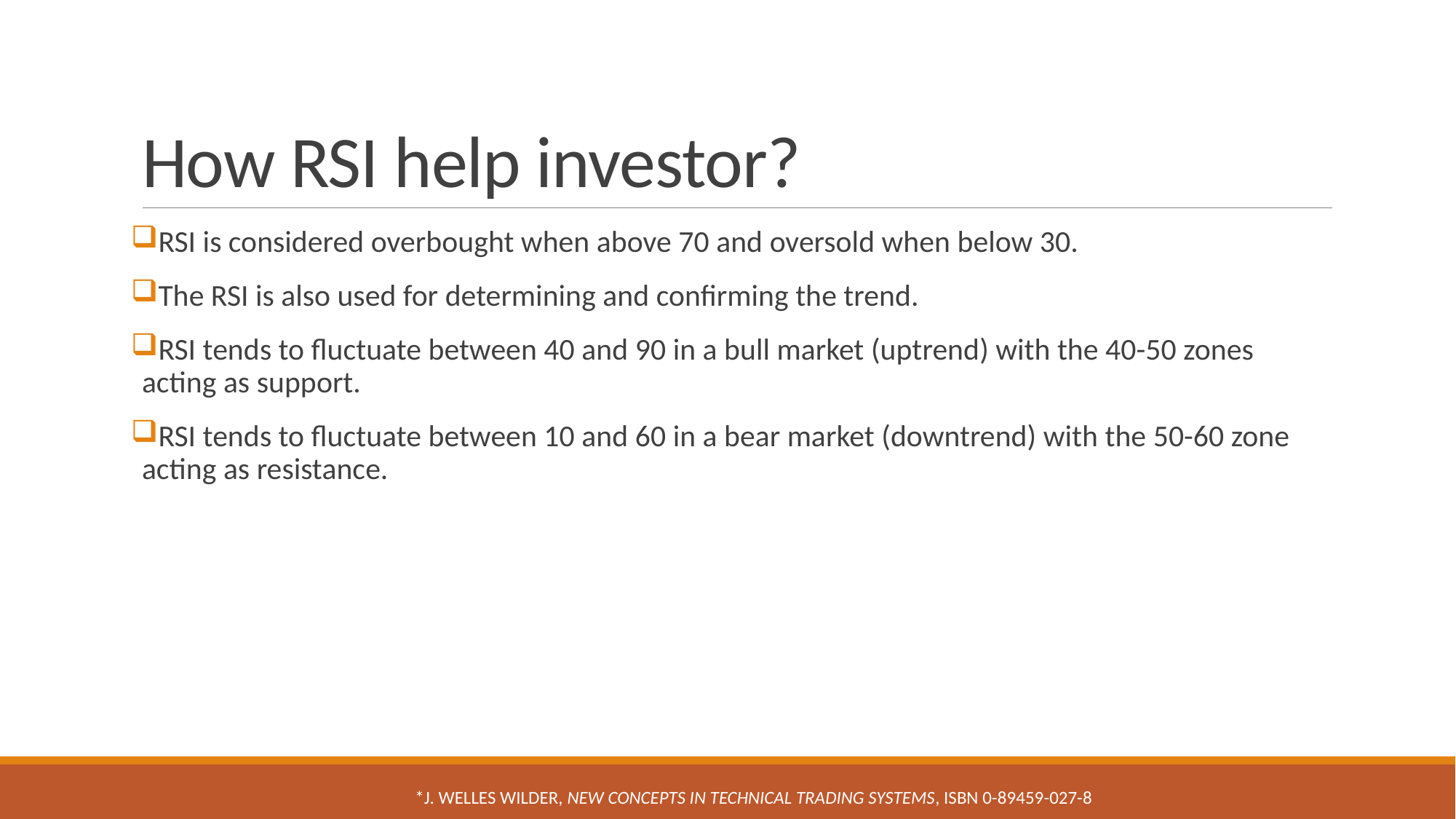

# How RSI help investor?
RSI is considered overbought when above 70 and oversold when below 30.
The RSI is also used for determining and confirming the trend.
RSI tends to fluctuate between 40 and 90 in a bull market (uptrend) with the 40-50 zones acting as support.
RSI tends to fluctuate between 10 and 60 in a bear market (downtrend) with the 50-60 zone acting as resistance.
*J. Welles Wilder, New Concepts in Technical Trading Systems, ISBN 0-89459-027-8